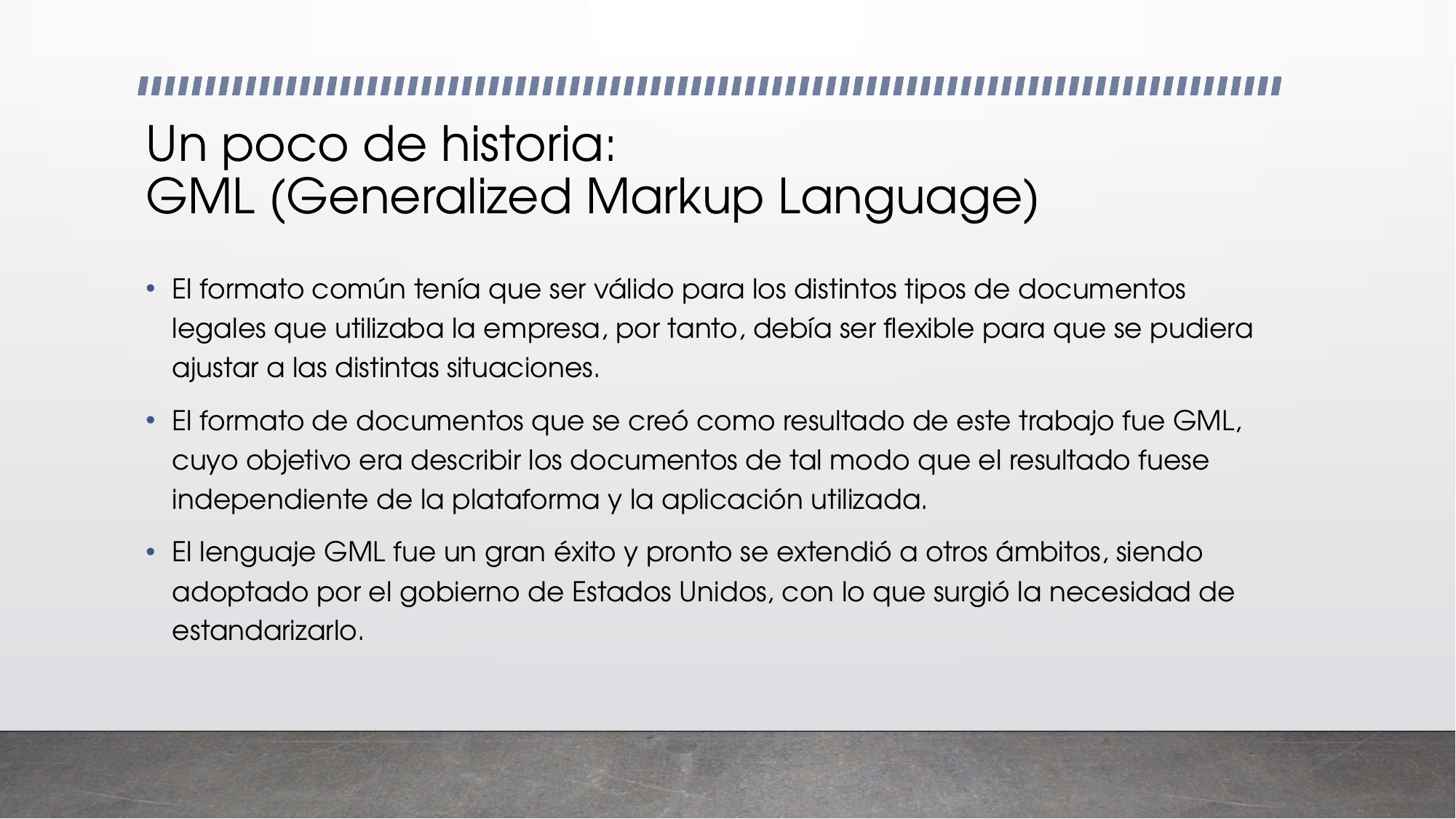

# Un poco de historia: GML (Generalized Markup Language)
El formato común tenía que ser válido para los distintos tipos de documentos legales que utilizaba la empresa, por tanto, debía ser flexible para que se pudiera ajustar a las distintas situaciones.
El formato de documentos que se creó como resultado de este trabajo fue GML, cuyo objetivo era describir los documentos de tal modo que el resultado fuese independiente de la plataforma y la aplicación utilizada.
El lenguaje GML fue un gran éxito y pronto se extendió a otros ámbitos, siendo adoptado por el gobierno de Estados Unidos, con lo que surgió la necesidad de estandarizarlo.